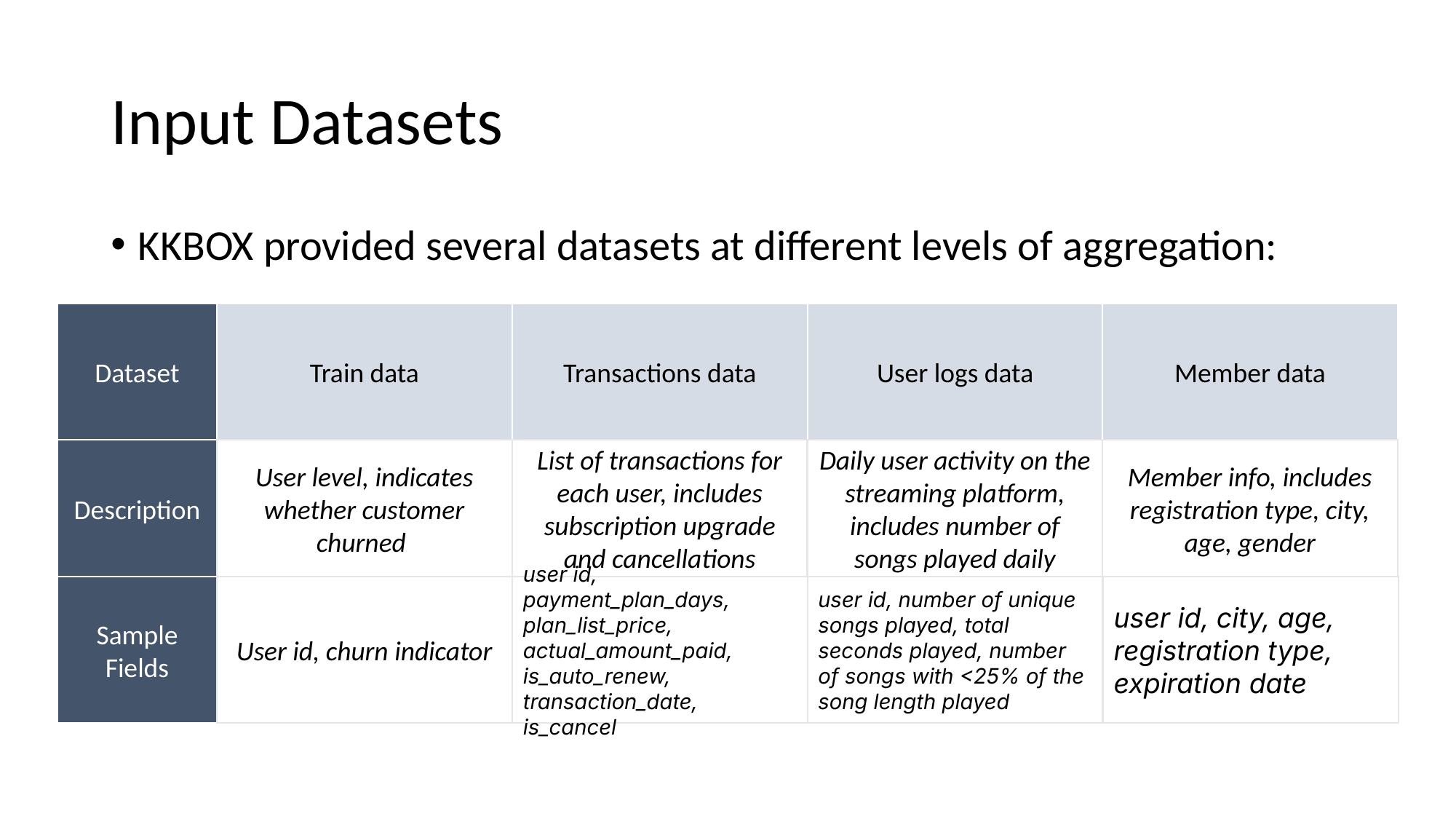

# Input Datasets
KKBOX provided several datasets at different levels of aggregation:

Train data
Transactions data
User logs data
Member data
Dataset
Description
User level, indicates whether customer churned
List of transactions for each user, includes subscription upgrade and cancellations
Daily user activity on the streaming platform, includes number of songs played daily
Member info, includes registration type, city, age, gender
User id, churn indicator
user id, payment_plan_days, plan_list_price, actual_amount_paid, is_auto_renew, transaction_date, is_cancel
user id, number of unique songs played, total seconds played, number of songs with <25% of the song length played
user id, city, age, registration type, expiration date
Sample Fields